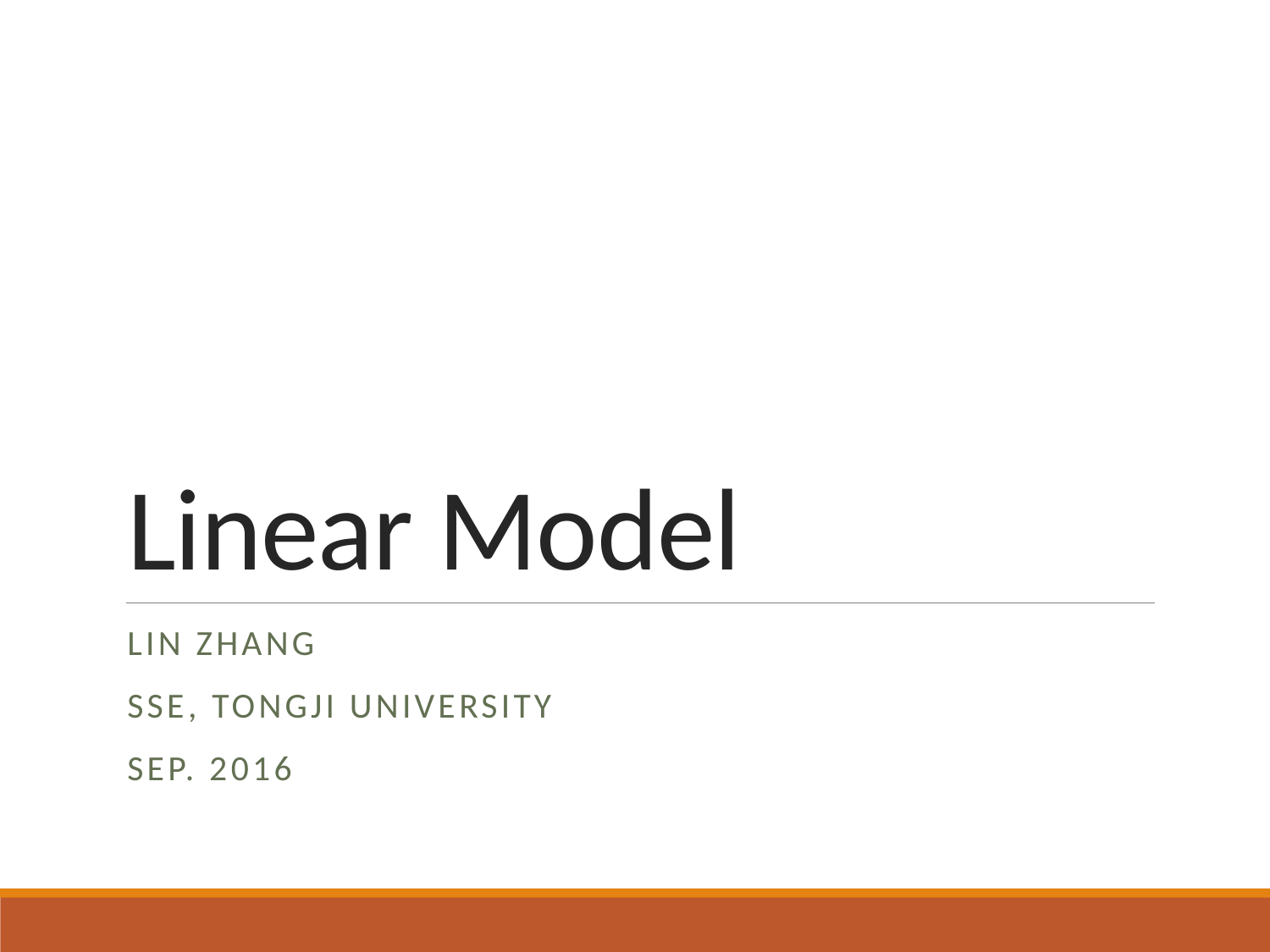

# Linear Model
Lin zhang
Sse, tongji university
Sep. 2016